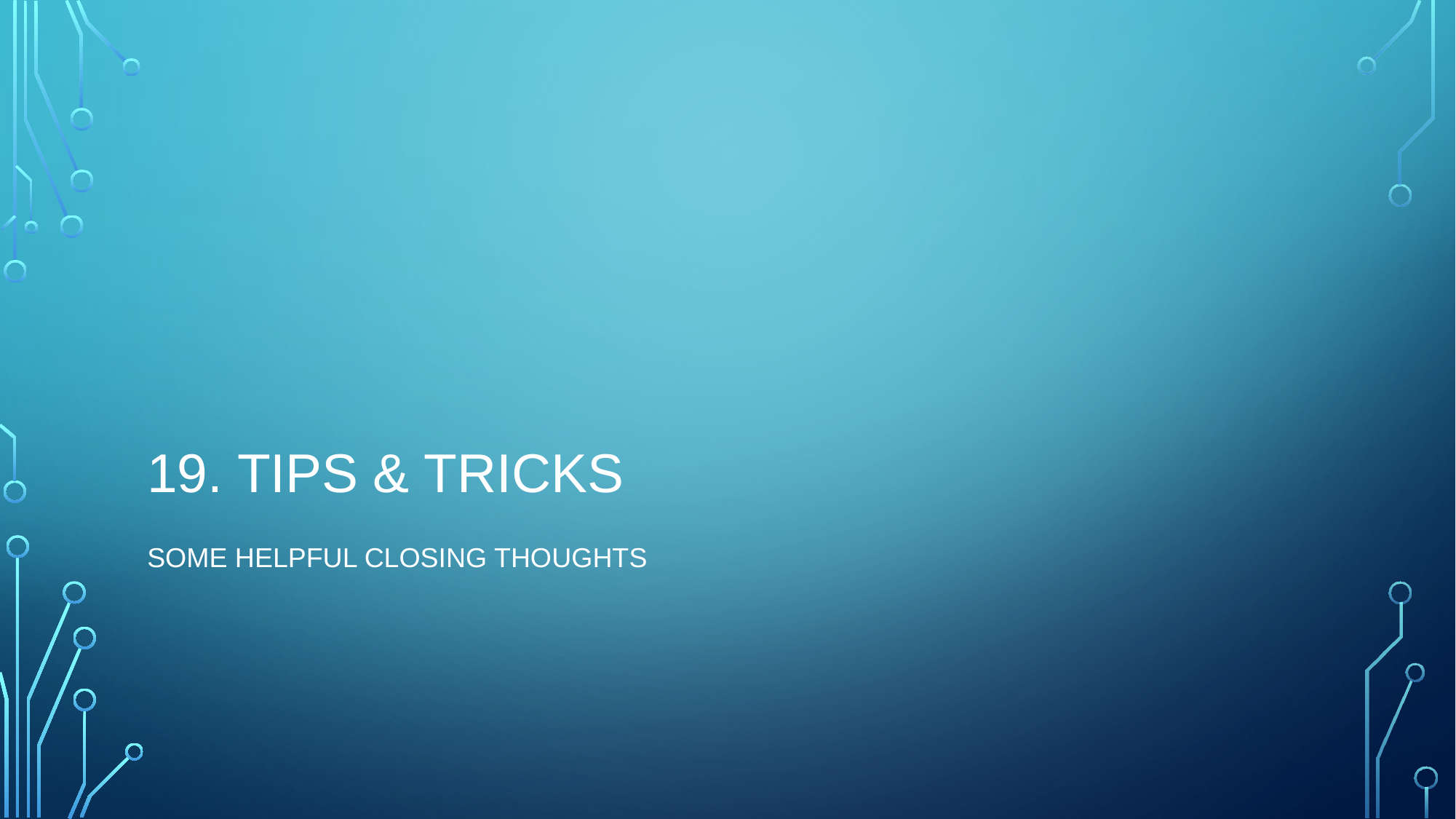

# 19. Tips & Tricks
Some helpful closing thoughts